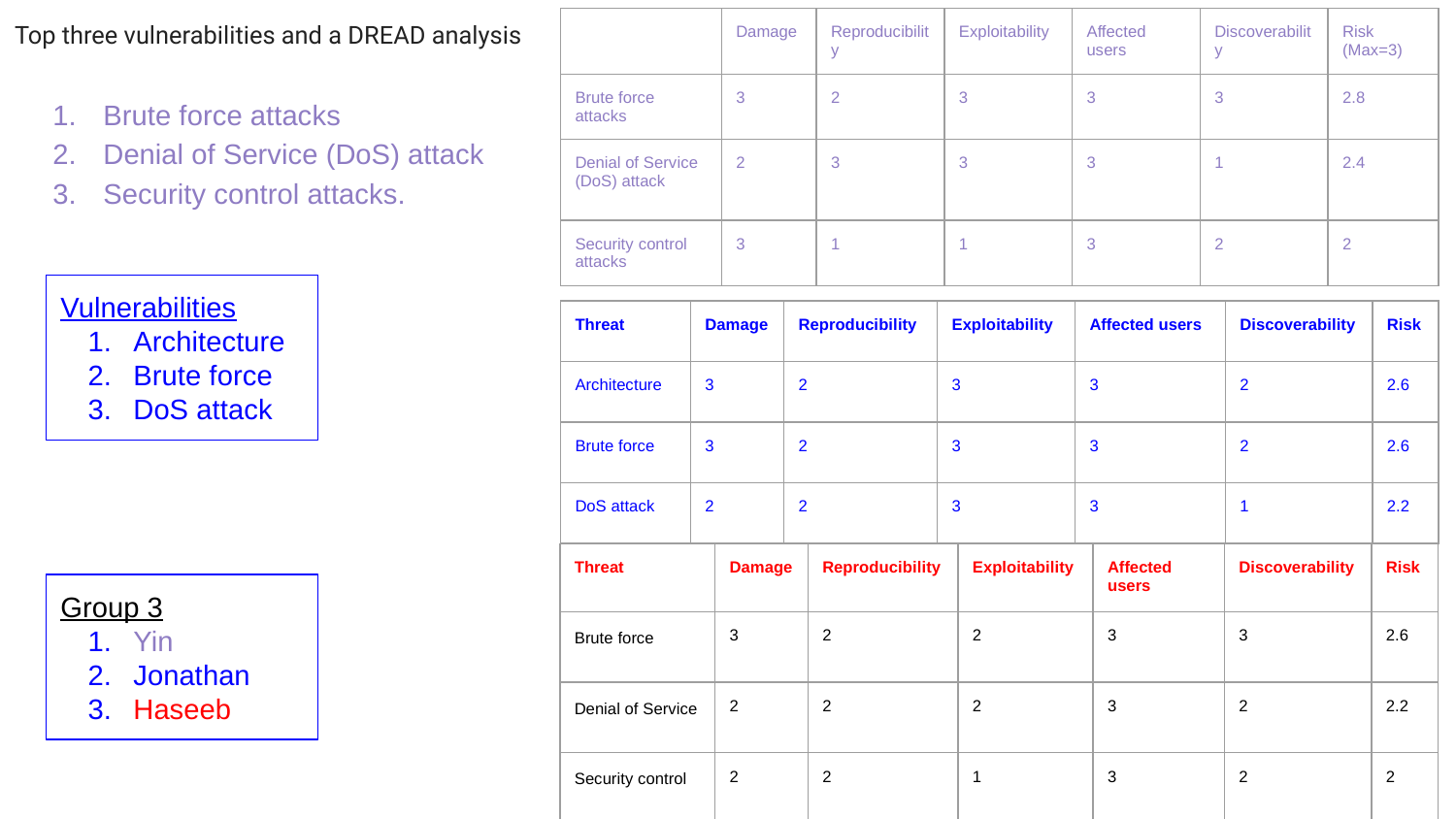

# Top three vulnerabilities and a DREAD analysis
|  | Damage | Reproducibility | Exploitability | Affected users | Discoverability | Risk (Max=3) |
| --- | --- | --- | --- | --- | --- | --- |
| Brute force attacks | 3 | 2 | 3 | 3 | 3 | 2.8 |
| Denial of Service (DoS) attack | 2 | 3 | 3 | 3 | 1 | 2.4 |
| Security control attacks | 3 | 1 | 1 | 3 | 2 | 2 |
Brute force attacks
Denial of Service (DoS) attack
Security control attacks.
Vulnerabilities
Architecture
Brute force
DoS attack
| Threat | Damage | Reproducibility | Exploitability | Affected users | Discoverability | Risk |
| --- | --- | --- | --- | --- | --- | --- |
| Architecture | 3 | 2 | 3 | 3 | 2 | 2.6 |
| Brute force | 3 | 2 | 3 | 3 | 2 | 2.6 |
| DoS attack | 2 | 2 | 3 | 3 | 1 | 2.2 |

| Threat | Damage | Reproducibility | Exploitability | Affected users | Discoverability | Risk |
| --- | --- | --- | --- | --- | --- | --- |
| Brute force | 3 | 2 | 2 | 3 | 3 | 2.6 |
| Denial of Service | 2 | 2 | 2 | 3 | 2 | 2.2 |
| Security control | 2 | 2 | 1 | 3 | 2 | 2 |
Group 3
Yin
Jonathan
Haseeb